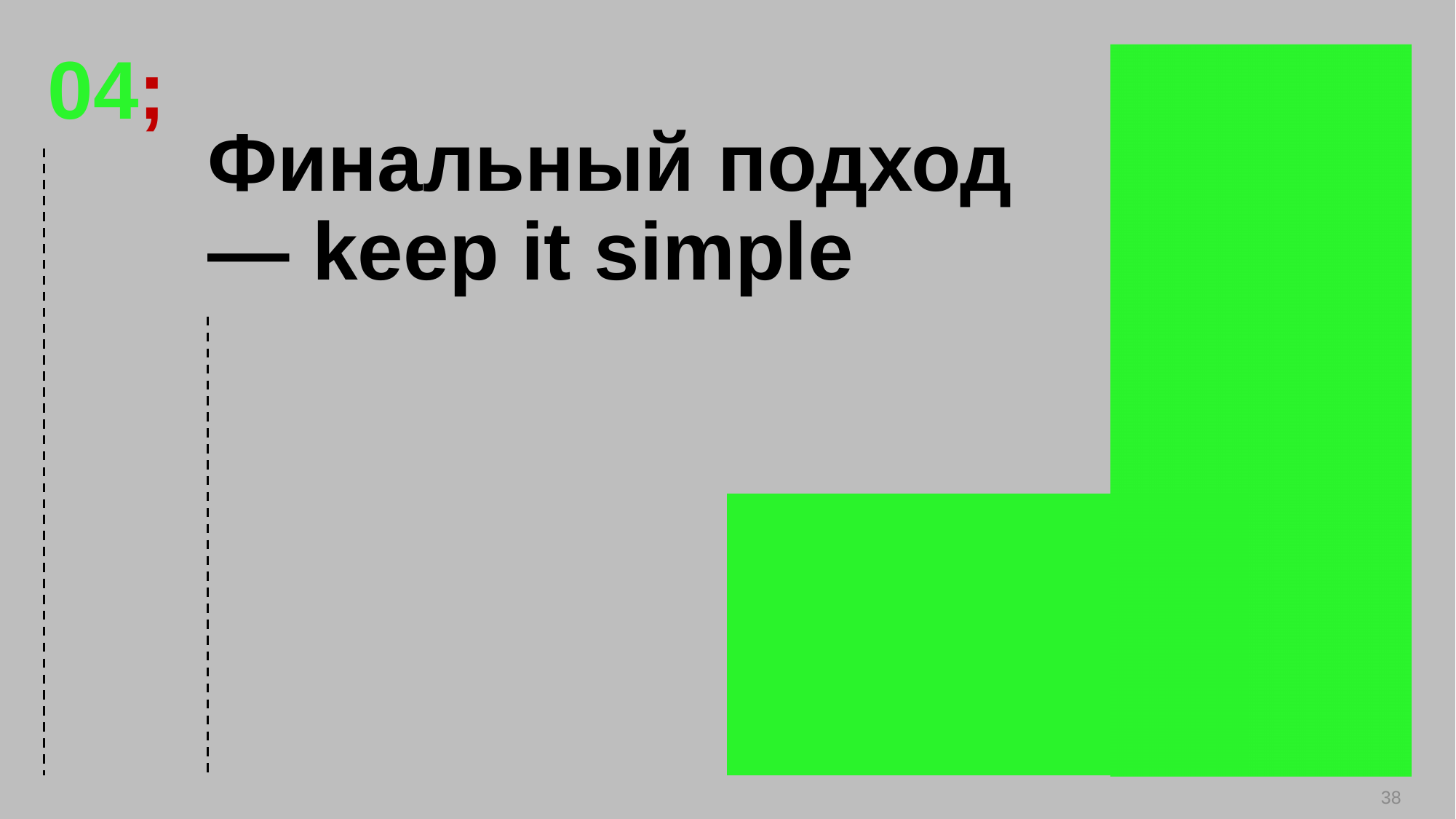

04;
# Финальный подход — keep it simple

38